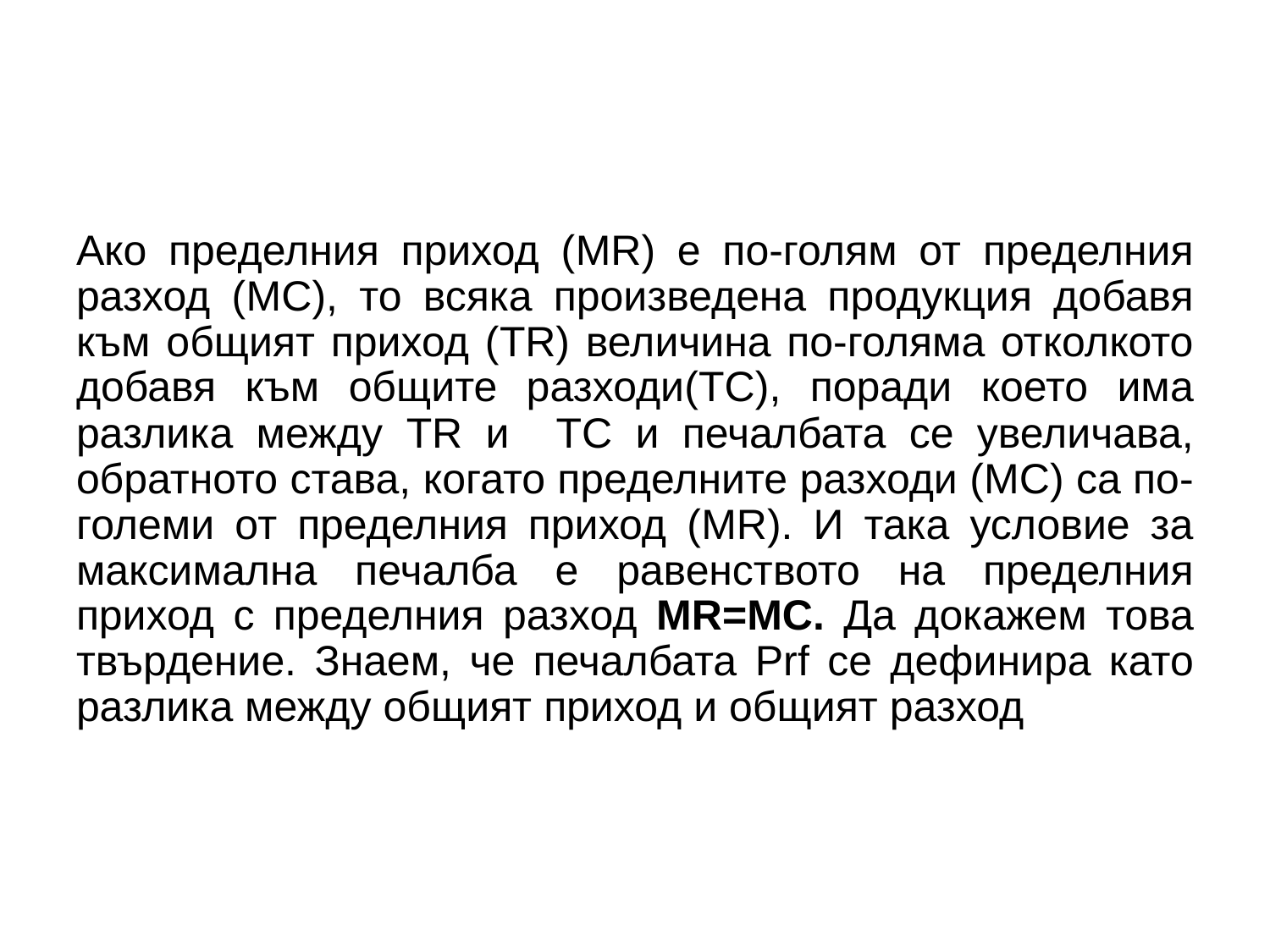

#
Ако пределния приход (MR) е по-голям от пределния разход (MC), то всяка произведена продукция добавя към общият приход (TR) величина по-голяма отколкото добавя към общите разходи(TC), поради което има разлика между TR и  TC и печалбата се увеличава, обратното става, когато пределните разходи (МС) са по-големи от пределния приход (MR). И така условие за максимална печалба е равенството на пределния приход с пределния разход MR=MC. Да докажем това твърдение. Знаем, че печалбата Prf се дефинира като разлика между общият приход и общият разход